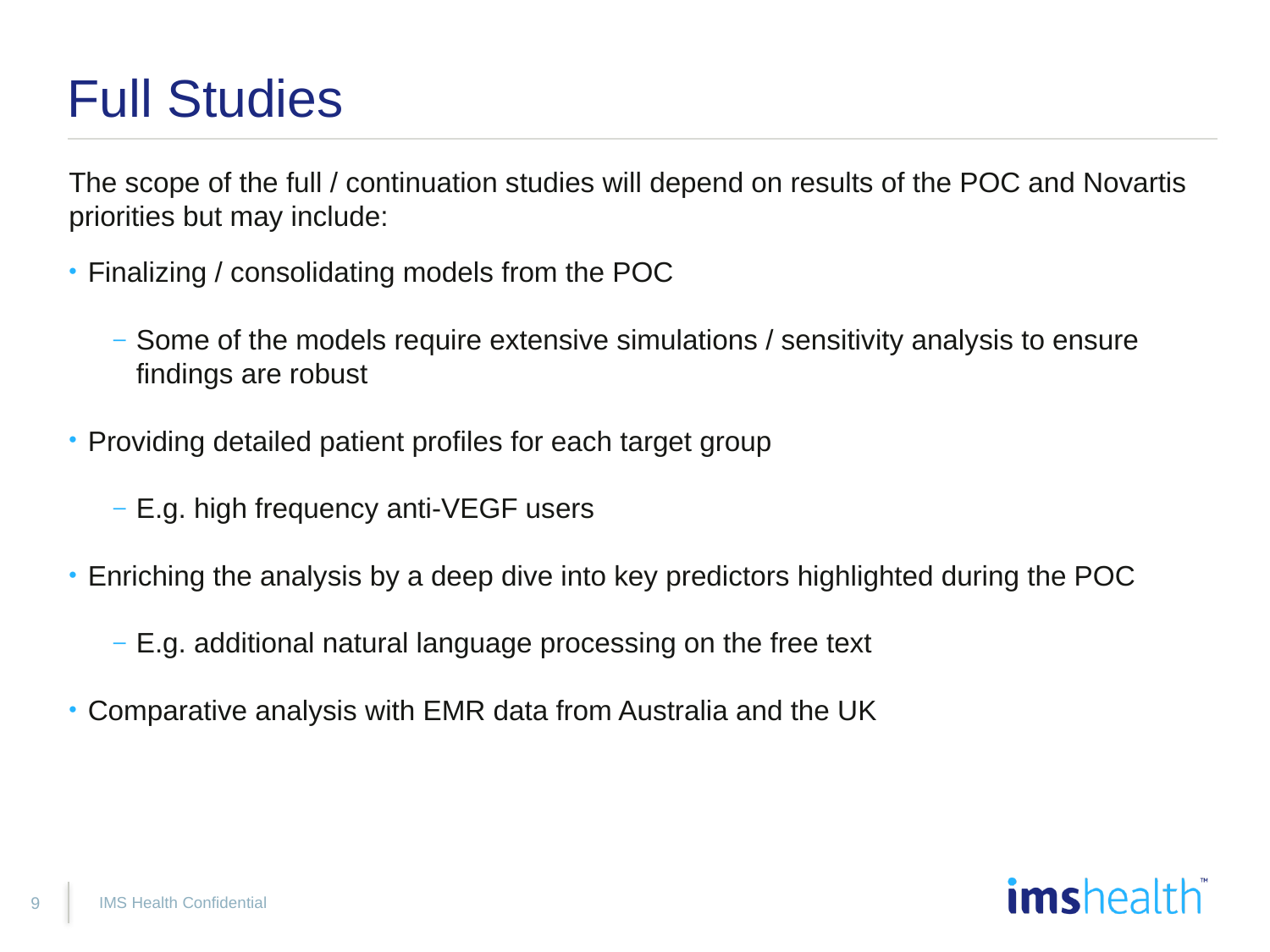

# Full Studies
The scope of the full / continuation studies will depend on results of the POC and Novartis priorities but may include:
Finalizing / consolidating models from the POC
Some of the models require extensive simulations / sensitivity analysis to ensure findings are robust
Providing detailed patient profiles for each target group
E.g. high frequency anti-VEGF users
Enriching the analysis by a deep dive into key predictors highlighted during the POC
E.g. additional natural language processing on the free text
Comparative analysis with EMR data from Australia and the UK
IMS Health Confidential